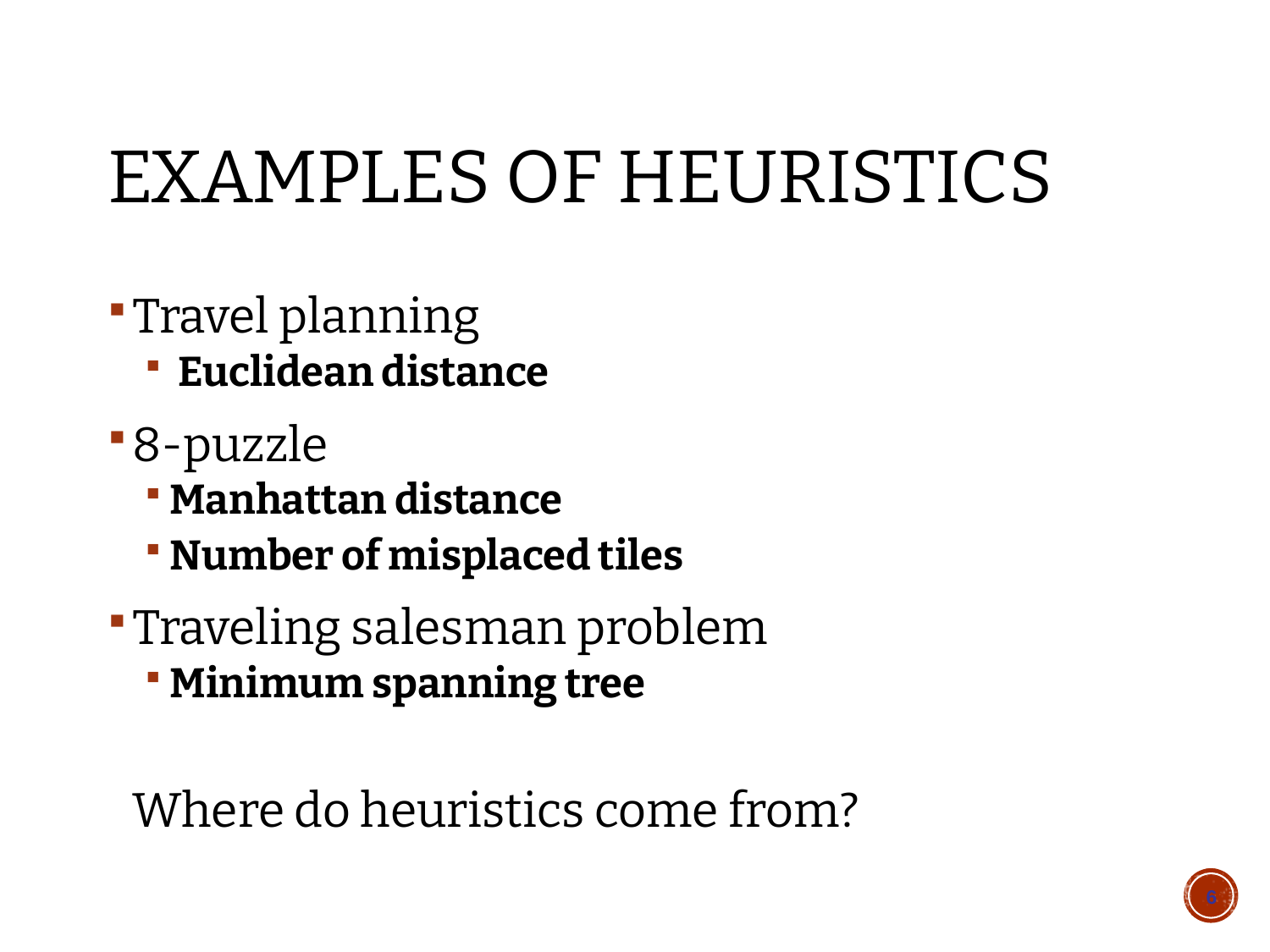

# Examples of heuristics
Travel planning
 Euclidean distance
8-puzzle
Manhattan distance
Number of misplaced tiles
Traveling salesman problem
Minimum spanning tree

	Where do heuristics come from?
6